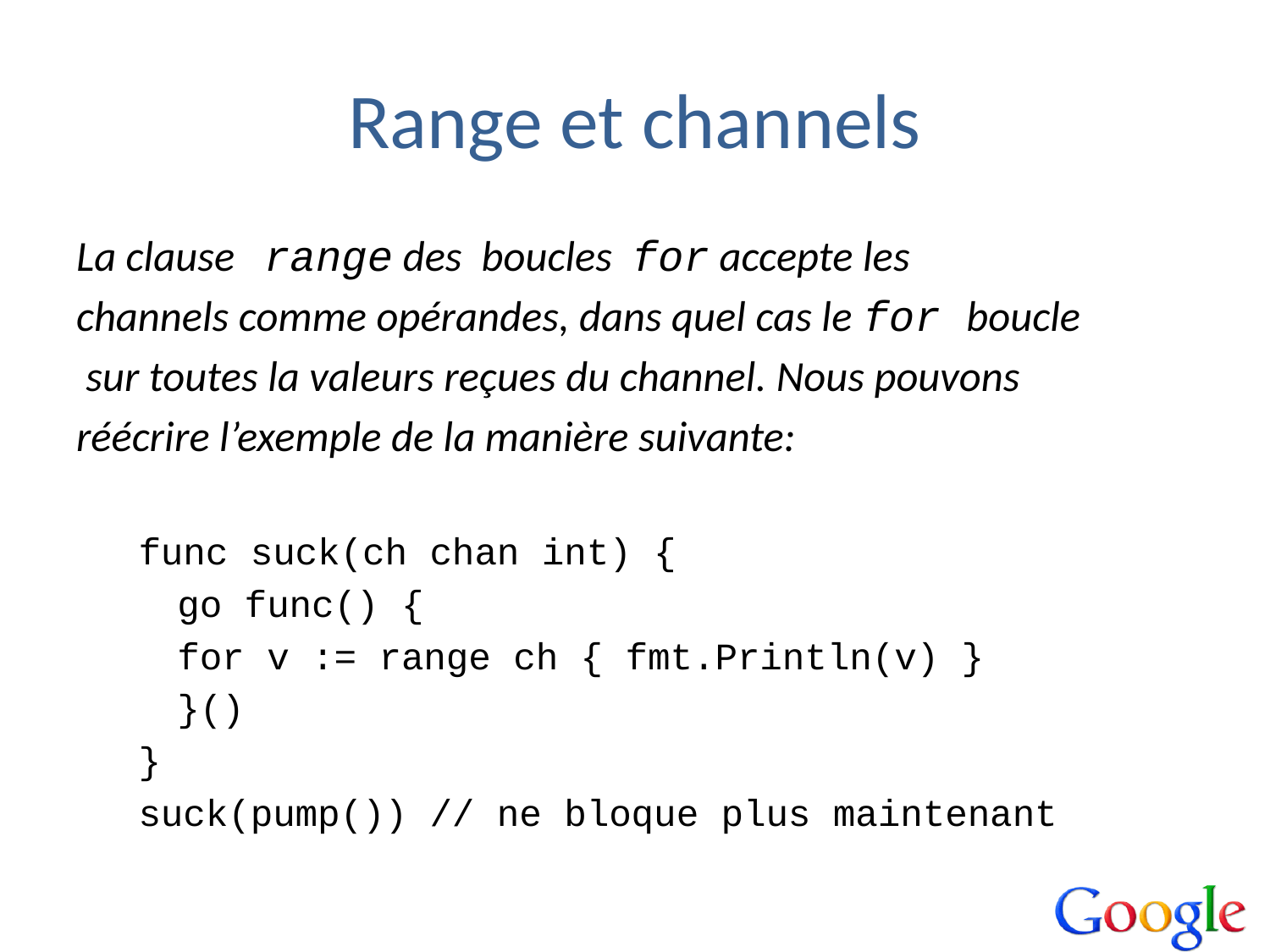

# Range et channels
La clause   range des  boucles  for accepte les
channels comme opérandes, dans quel cas le for boucle
 sur toutes la valeurs reçues du channel. Nous pouvons
réécrire l’exemple de la manière suivante:

func suck(ch chan int) {
	go func() {
			for v := range ch { fmt.Println(v) }
	}()
}
suck(pump()) // ne bloque plus maintenant